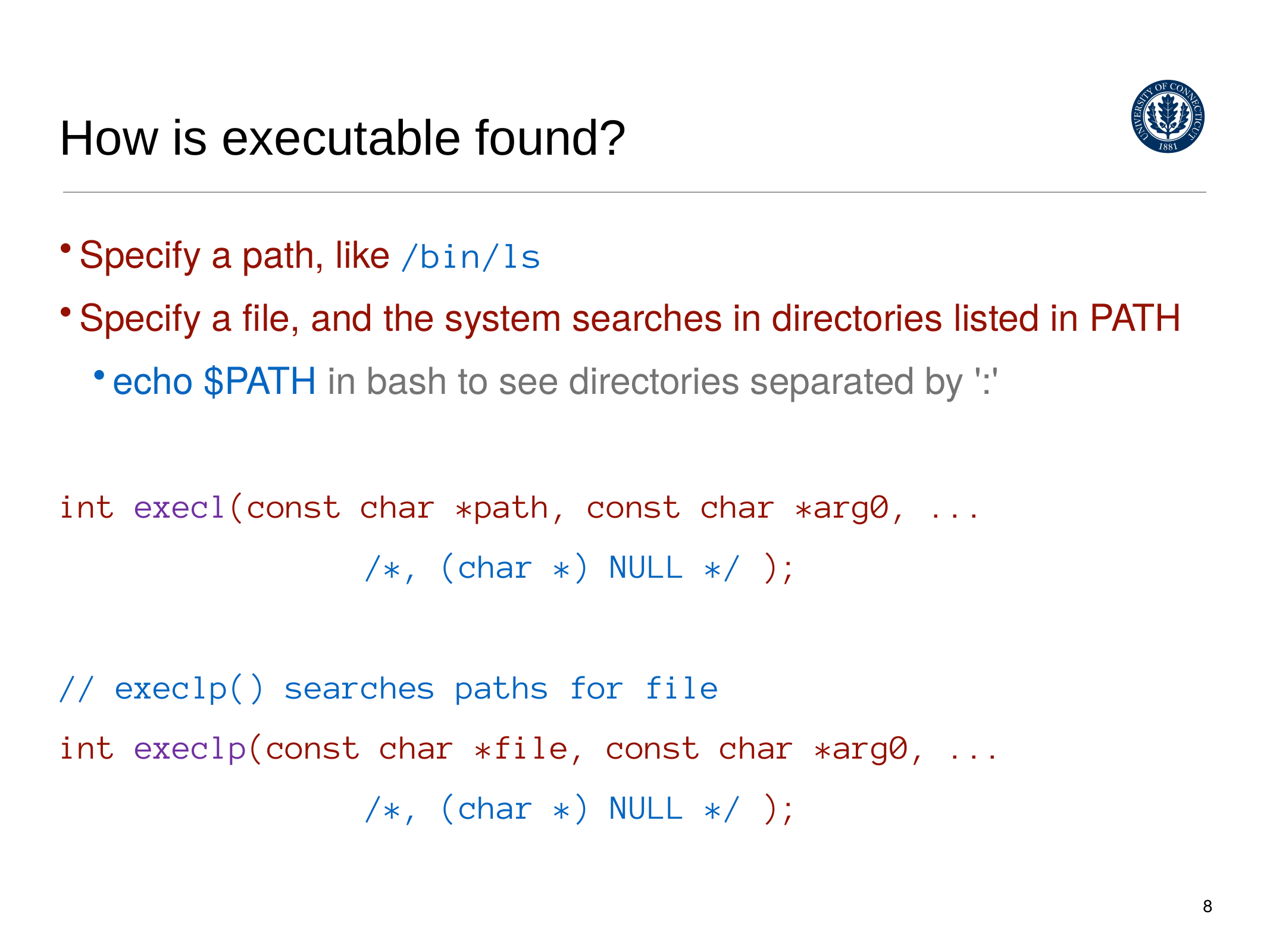

# How is executable found?
Specify a path, like /bin/ls
Specify a file, and the system searches in directories listed in PATH
echo $PATH in bash to see directories separated by ':'

int execl(const char *path, const char *arg0, ...
			  /*, (char *) NULL */ );

// execlp() searches paths for file
int execlp(const char *file, const char *arg0, ...
			  /*, (char *) NULL */ );

8